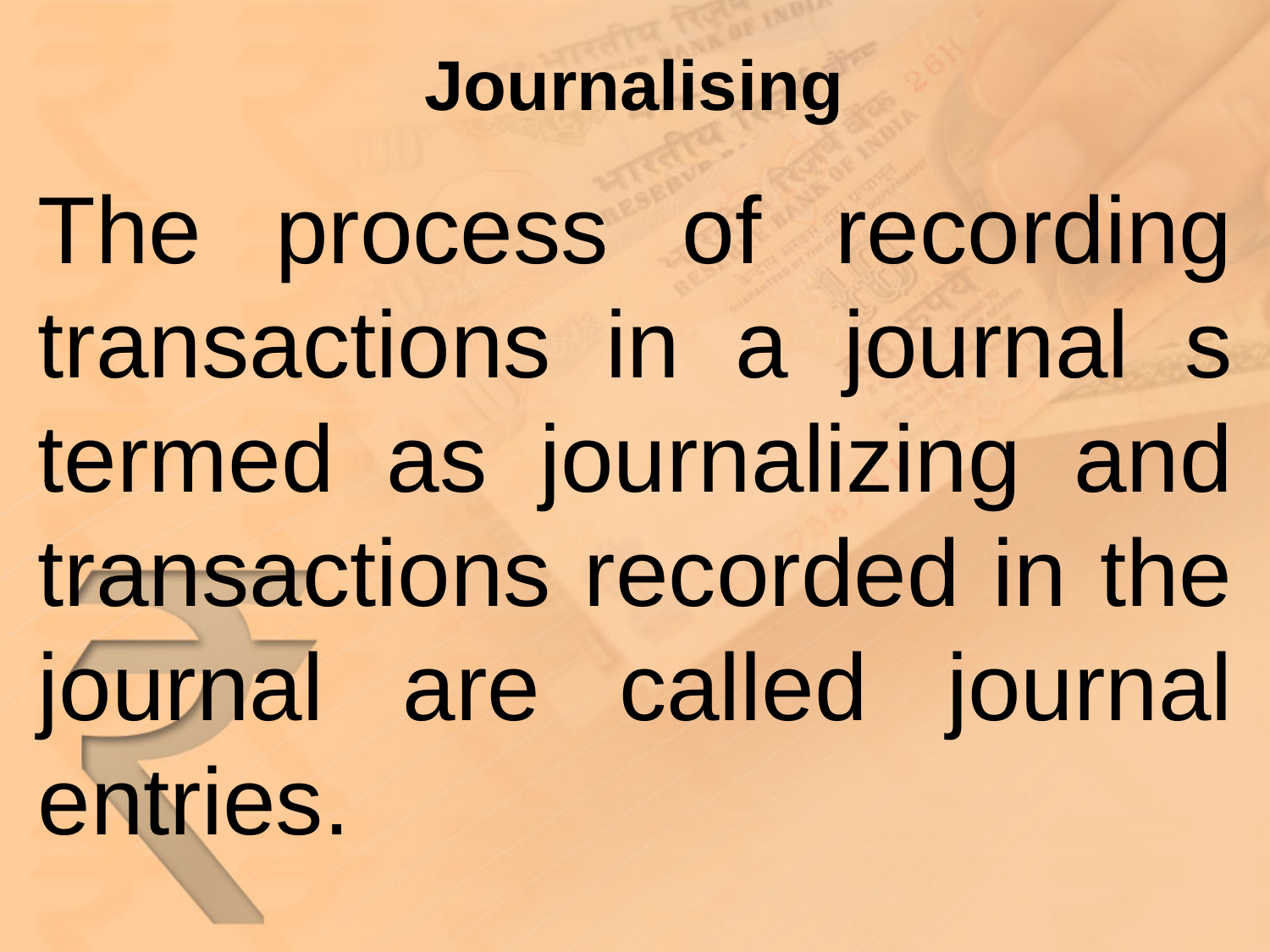

# Journalising
The process of recording transactions in a journal s termed as journalizing and transactions recorded in the journal are called journal entries.